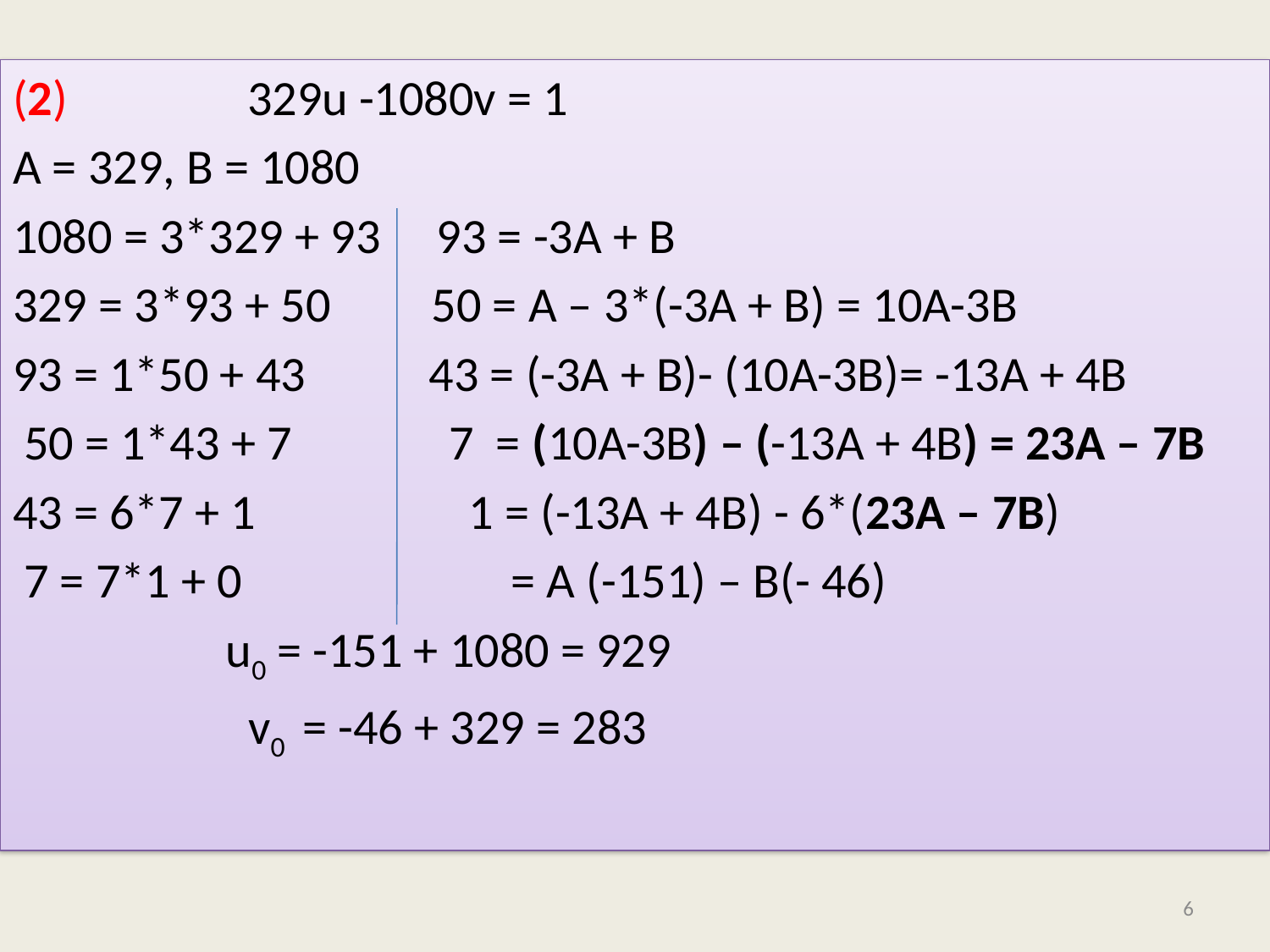

(2)                329u -1080v = 1
A = 329, B = 1080
1080 = 3*329 + 93     93 = -3A + B
329 = 3*93 + 50         50 = A – 3*(-3A + B) = 10A-3B
93 = 1*50 + 43           43 = (-3A + B)- (10A-3B)= -13A + 4B
 50 = 1*43 + 7              7  = (10A-3B) – (-13A + 4B) = 23A – 7B
43 = 6*7 + 1                   1 = (-13A + 4B) - 6*(23A – 7B)
 7 = 7*1 + 0                        = A (-151) – B(- 46)
                   u0 = -151 + 1080 = 929
                     v0  = -46 + 329 = 283
6